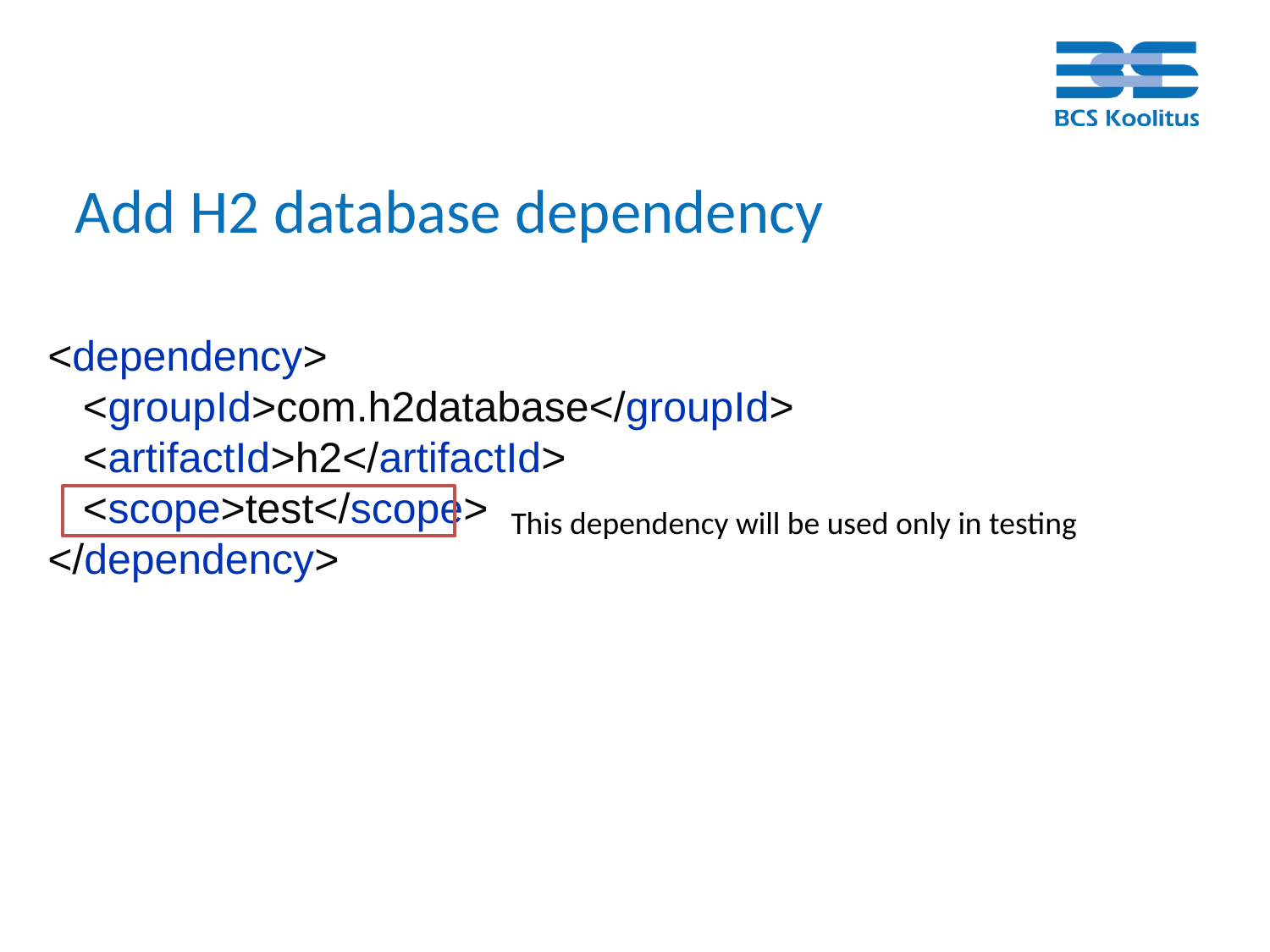

# Add H2 database dependency
<dependency>
   <groupId>com.h2database</groupId>
   <artifactId>h2</artifactId>
   <scope>test</scope>
</dependency>

This dependency will be used only in testing